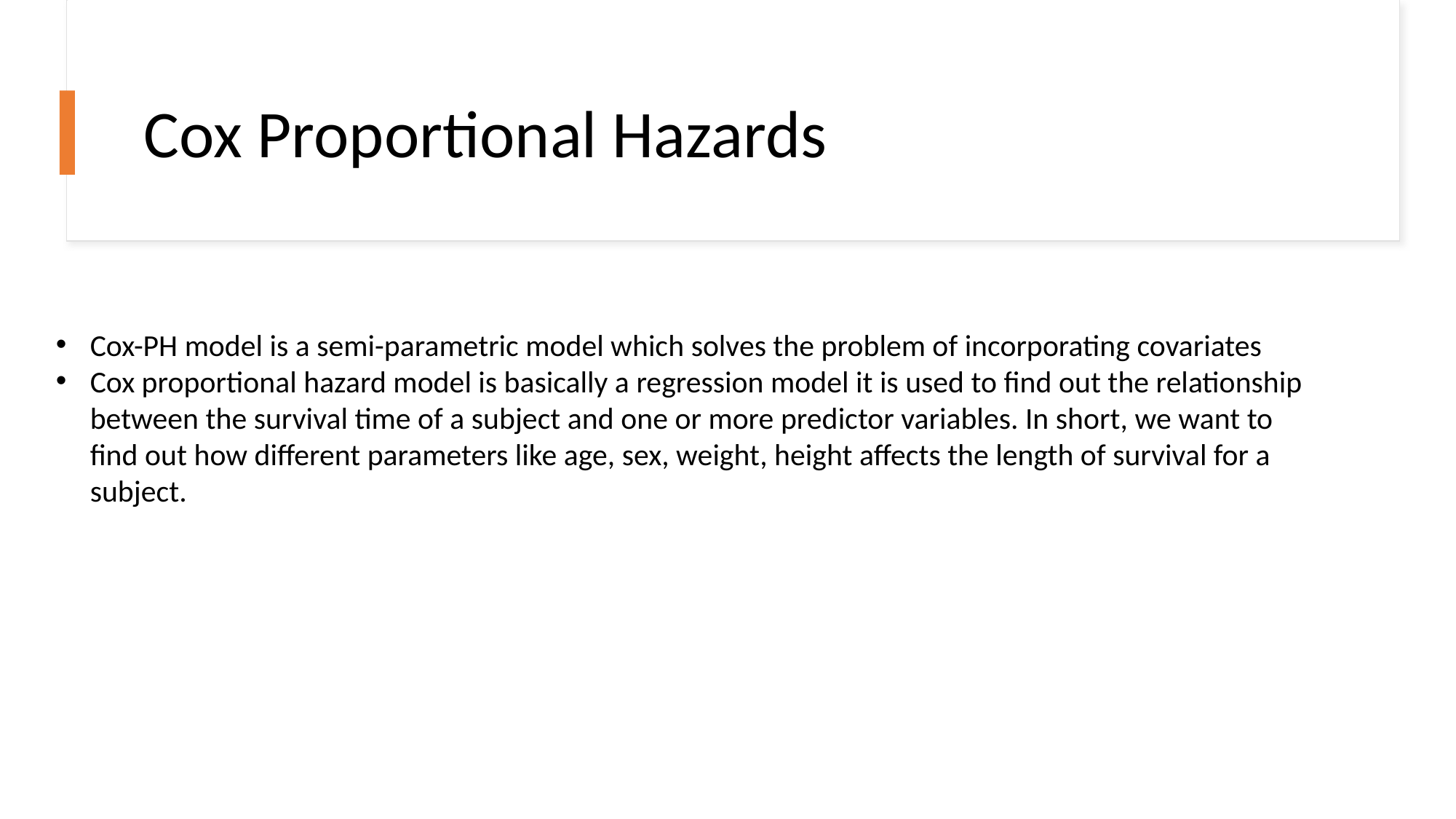

# Cox Proportional Hazards

Cox-PH model is a semi-parametric model which solves the problem of incorporating covariates
Cox proportional hazard model is basically a regression model it is used to find out the relationship between the survival time of a subject and one or more predictor variables. In short, we want to find out how different parameters like age, sex, weight, height affects the length of survival for a subject.